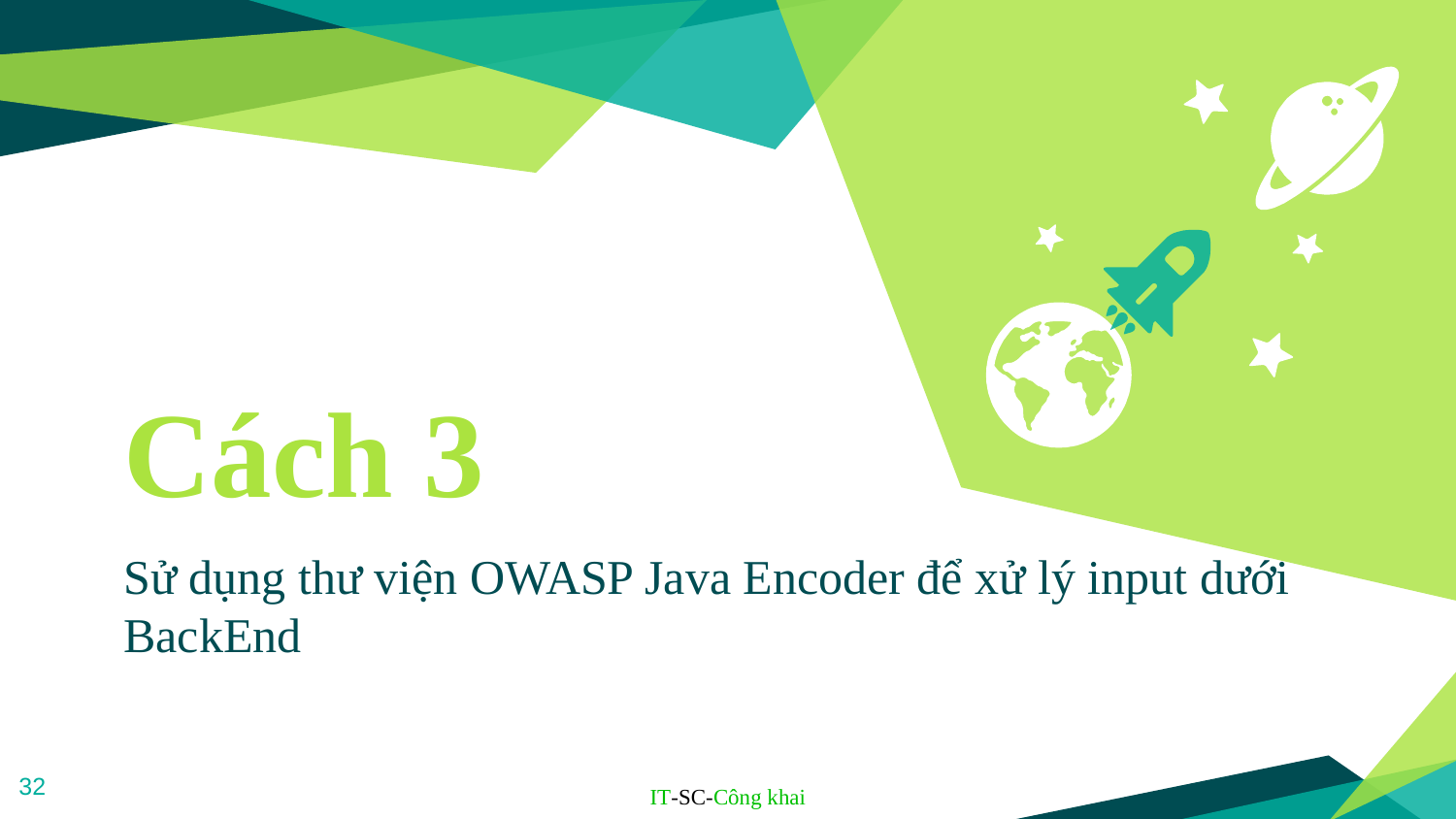

Cách 3
Sử dụng thư viện OWASP Java Encoder để xử lý input dưới BackEnd
32
IT-SC-Công khai